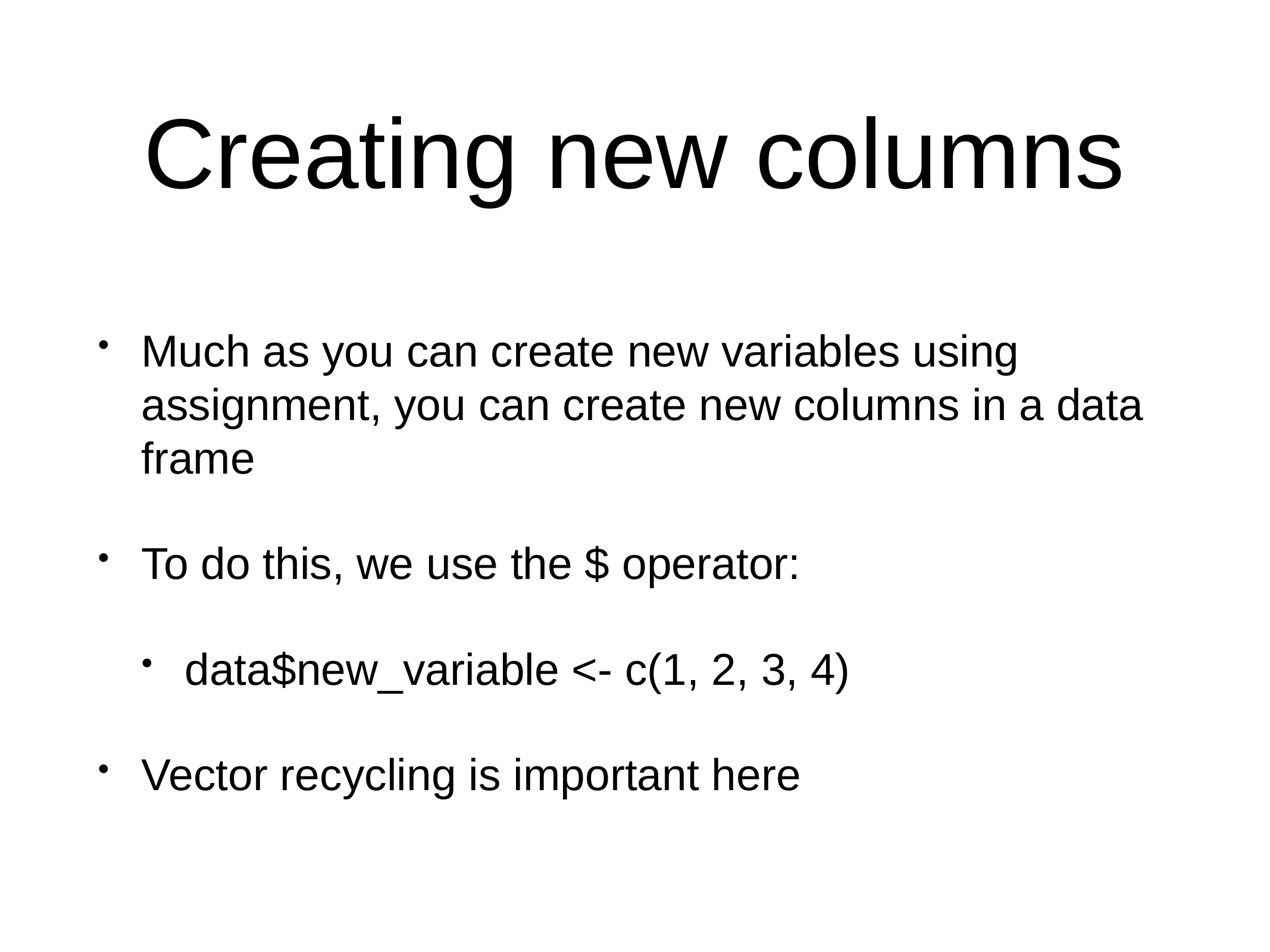

# Creating new columns
Much as you can create new variables using assignment, you can create new columns in a data frame
To do this, we use the $ operator:
data$new_variable <- c(1, 2, 3, 4)
Vector recycling is important here